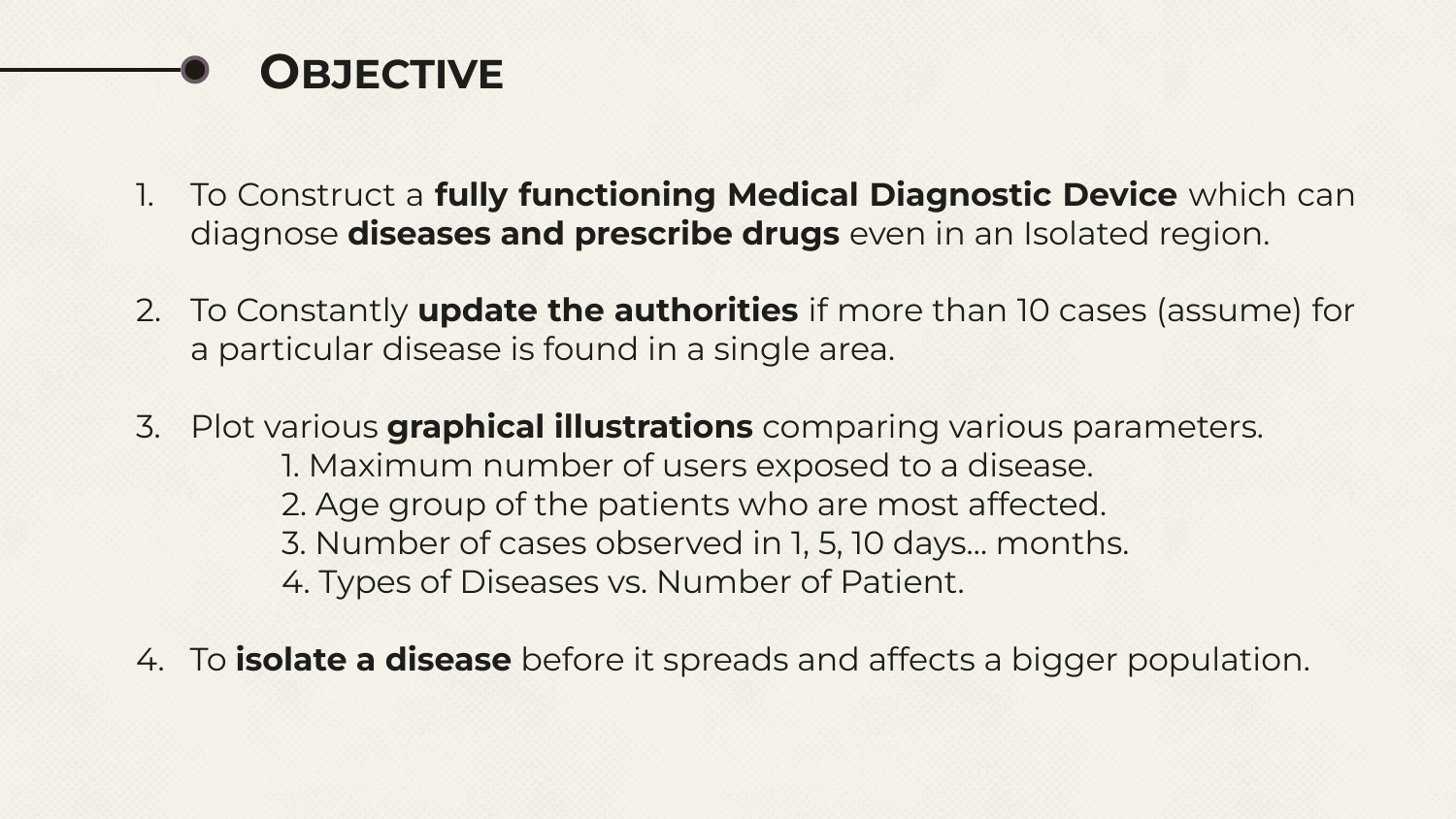

OBJECTIVE

To Construct a fully functioning Medical Diagnostic Device which can diagnose diseases and prescribe drugs even in an Isolated region.

To Constantly update the authorities if more than 10 cases (assume) for a particular disease is found in a single area.

Plot various graphical illustrations comparing various parameters.
	1. Maximum number of users exposed to a disease.
	2. Age group of the patients who are most affected.
	3. Number of cases observed in 1, 5, 10 days… months.
	4. Types of Diseases vs. Number of Patient.

4.   To isolate a disease before it spreads and affects a bigger population.